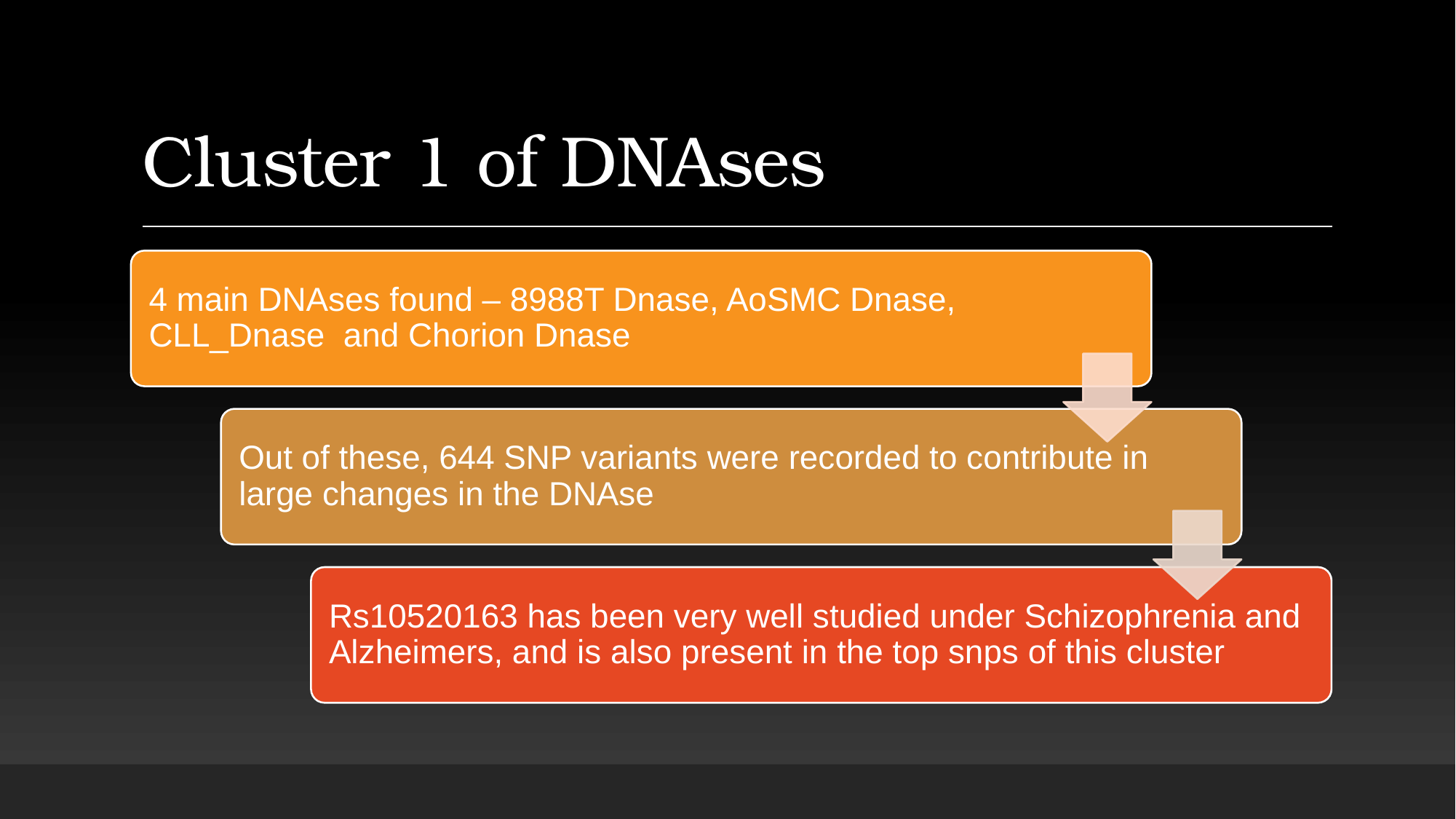

# Cluster 1 of DNAses
4 main DNAses found – 8988T Dnase, AoSMC Dnase, CLL_Dnase  and Chorion Dnase
Out of these, 644 SNP variants were recorded to contribute in large changes in the DNAse
Rs10520163 has been very well studied under Schizophrenia and Alzheimers, and is also present in the top snps of this cluster